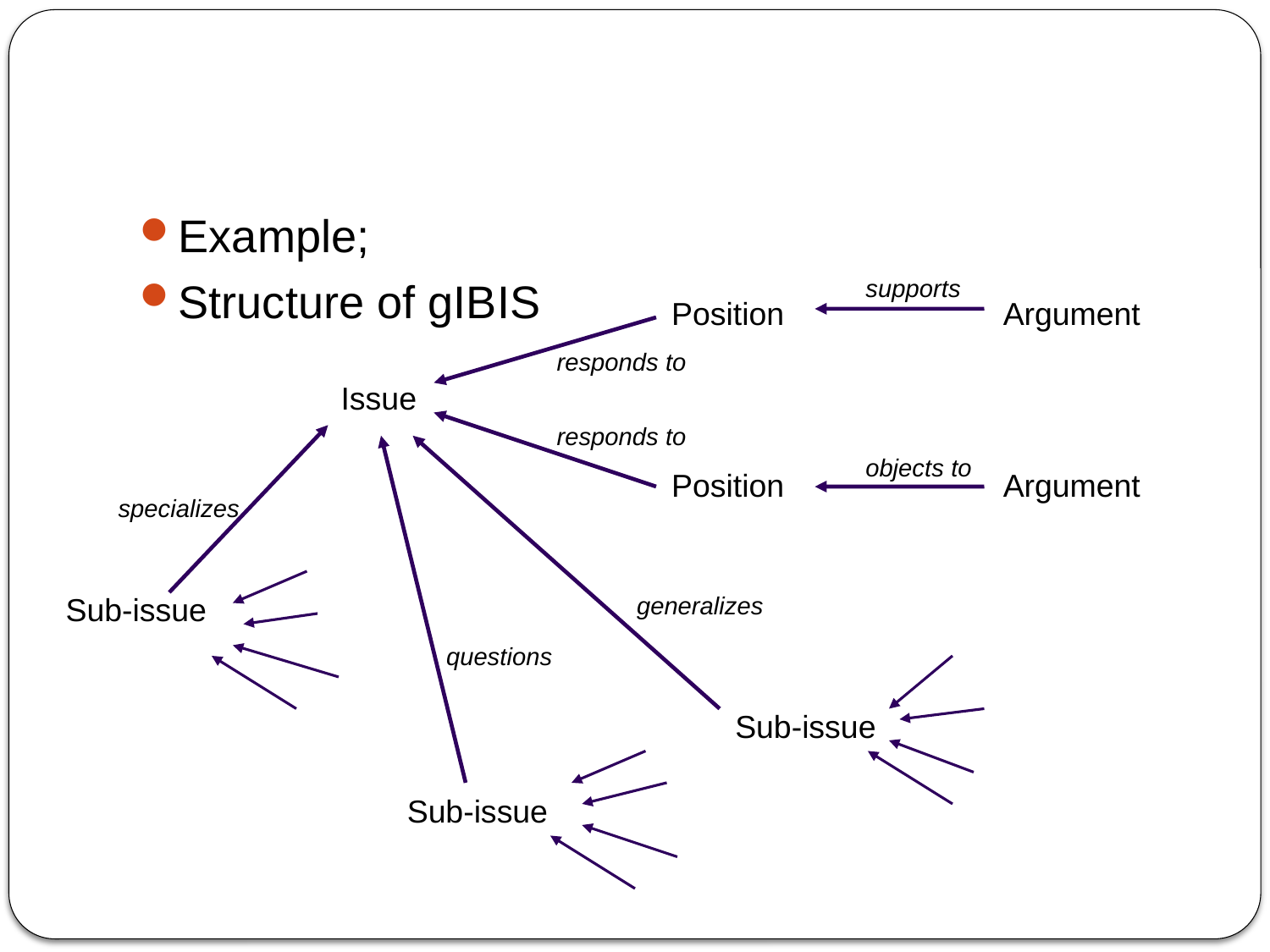

#
Example;
Structure of gIBIS

supports
Position
Argument

responds to
Issue

responds to

objects to
Position
Argument
specializes

Sub-issue
generalizes

questions

Sub-issue

Sub-issue